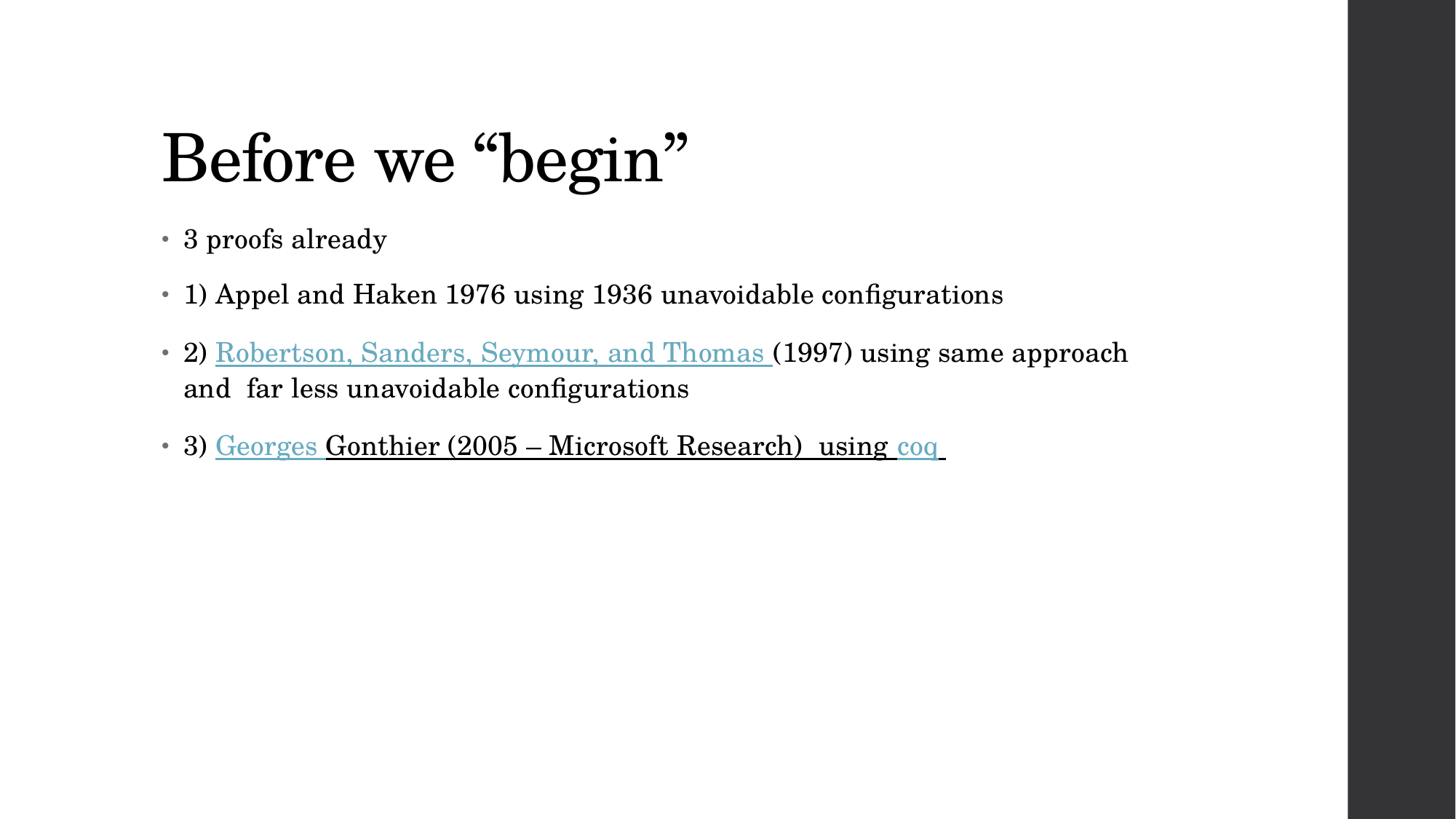

# Before we “begin”
3 proofs already
1) Appel and Haken 1976 using 1936 unavoidable configurations
2) Robertson, Sanders, Seymour, and Thomas (1997) using same approach and  far less unavoidable configurations
3) Georges Gonthier (2005 – Microsoft Research)  using coq